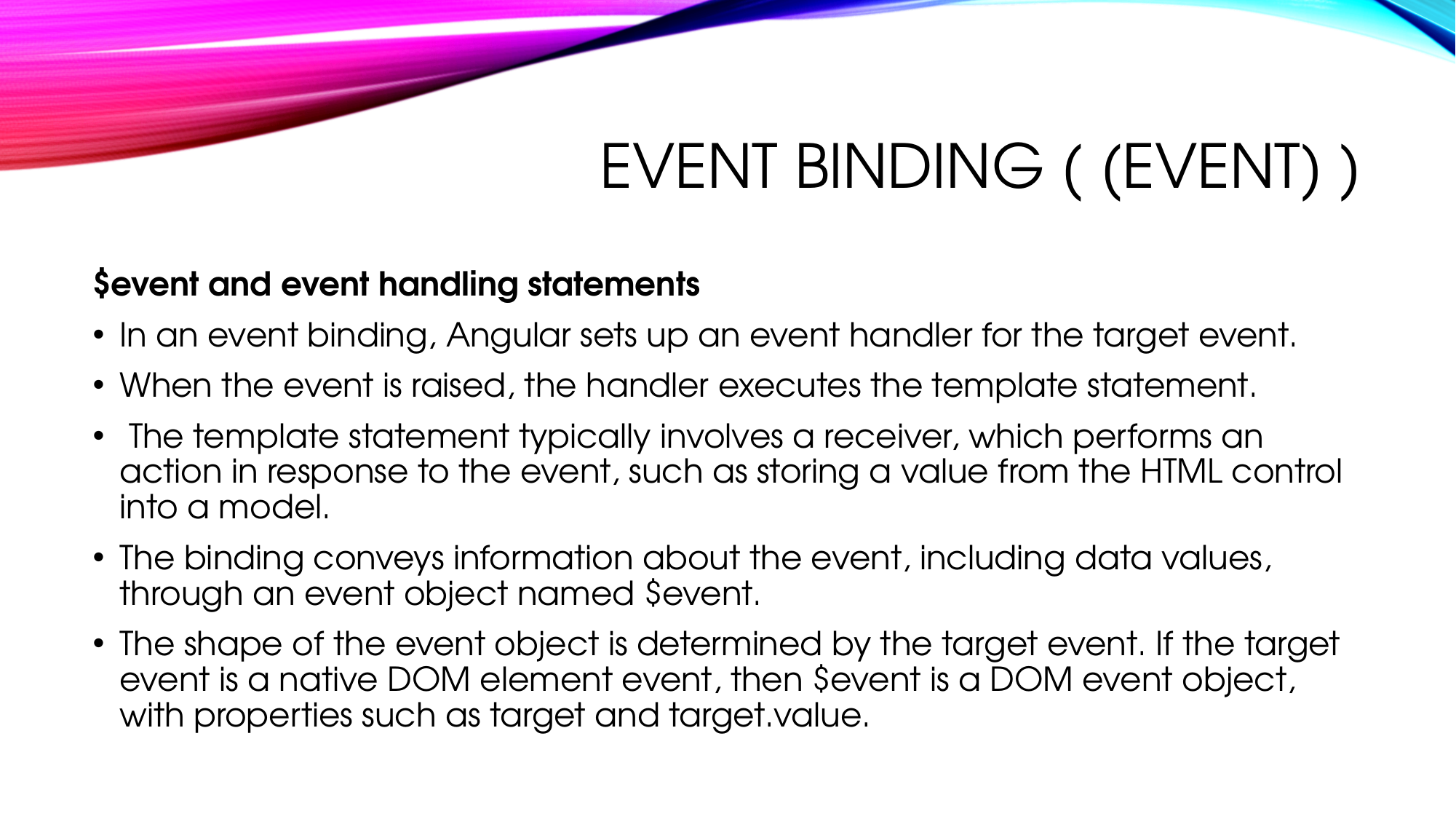

# Event binding ( (event) )
$event and event handling statements
In an event binding, Angular sets up an event handler for the target event.
When the event is raised, the handler executes the template statement.
 The template statement typically involves a receiver, which performs an action in response to the event, such as storing a value from the HTML control into a model.
The binding conveys information about the event, including data values, through an event object named $event.
The shape of the event object is determined by the target event. If the target event is a native DOM element event, then $event is a DOM event object, with properties such as target and target.value.